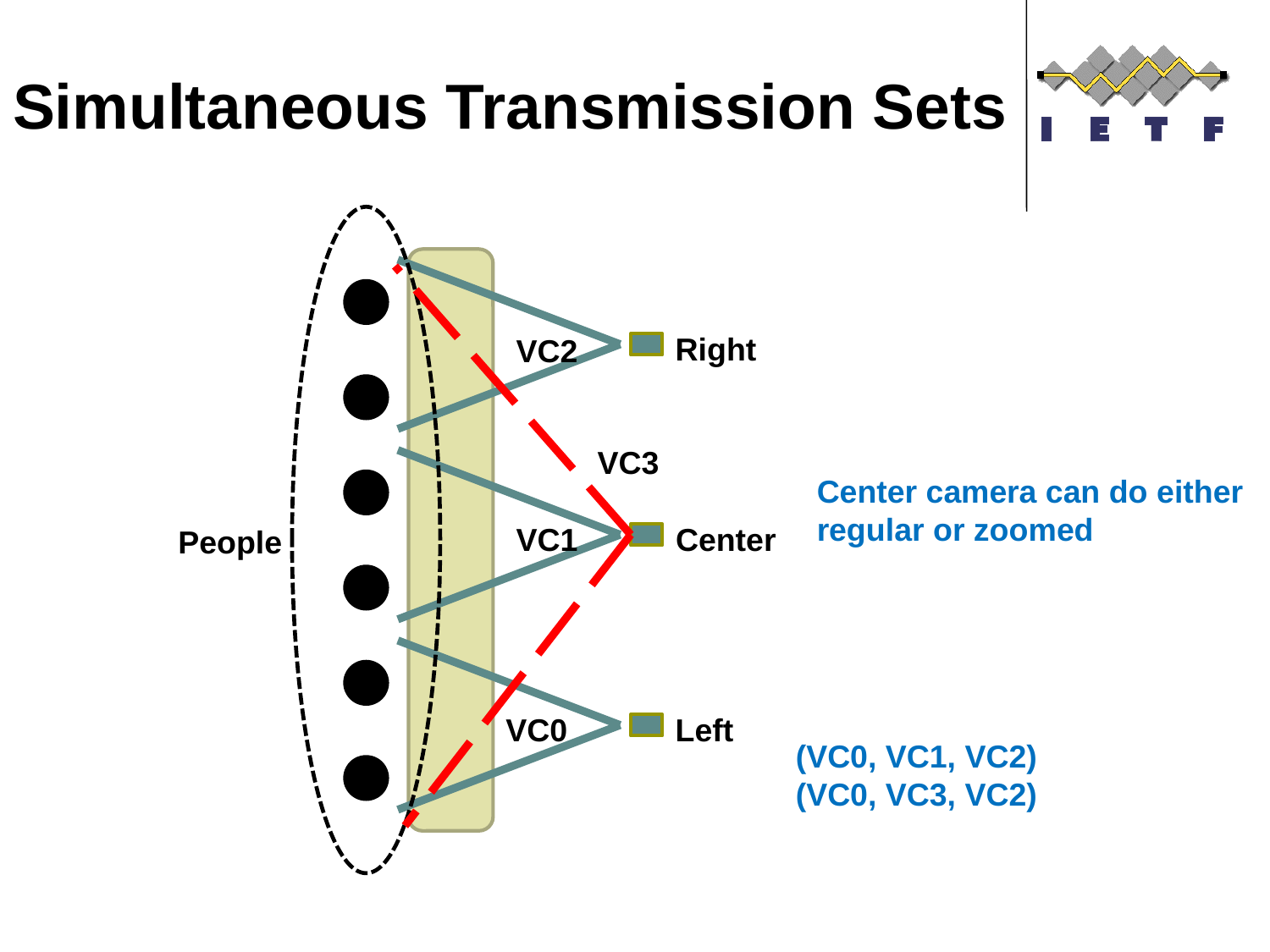

# Simultaneous Transmission Sets

Right
VC2

VC3
Center camera can do either
regular or zoomed

VC1
Center
People

VC0
Left

(VC0, VC1, VC2)
(VC0, VC3, VC2)